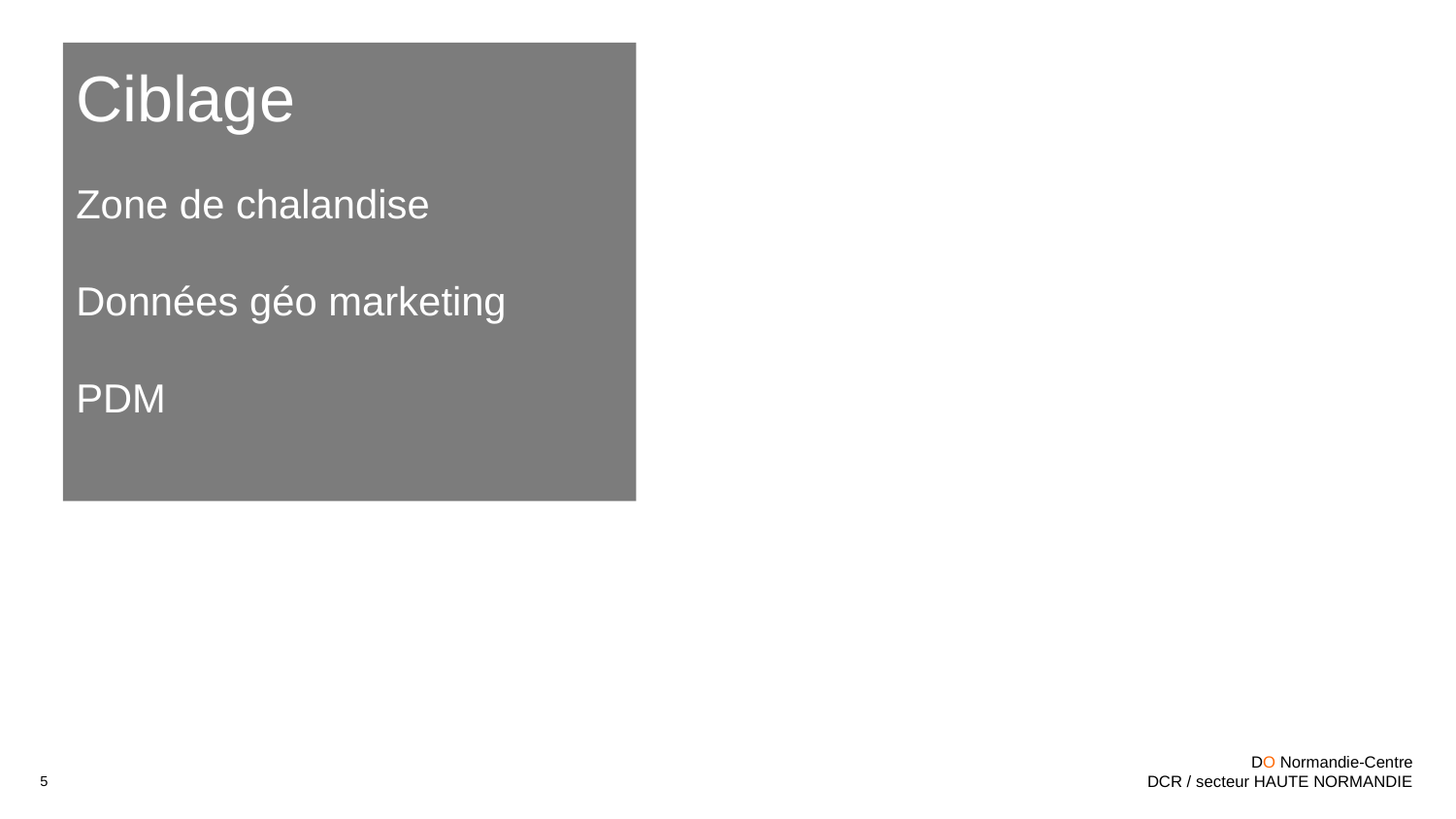

# Ciblage Zone de chalandise Données géo marketing PDM